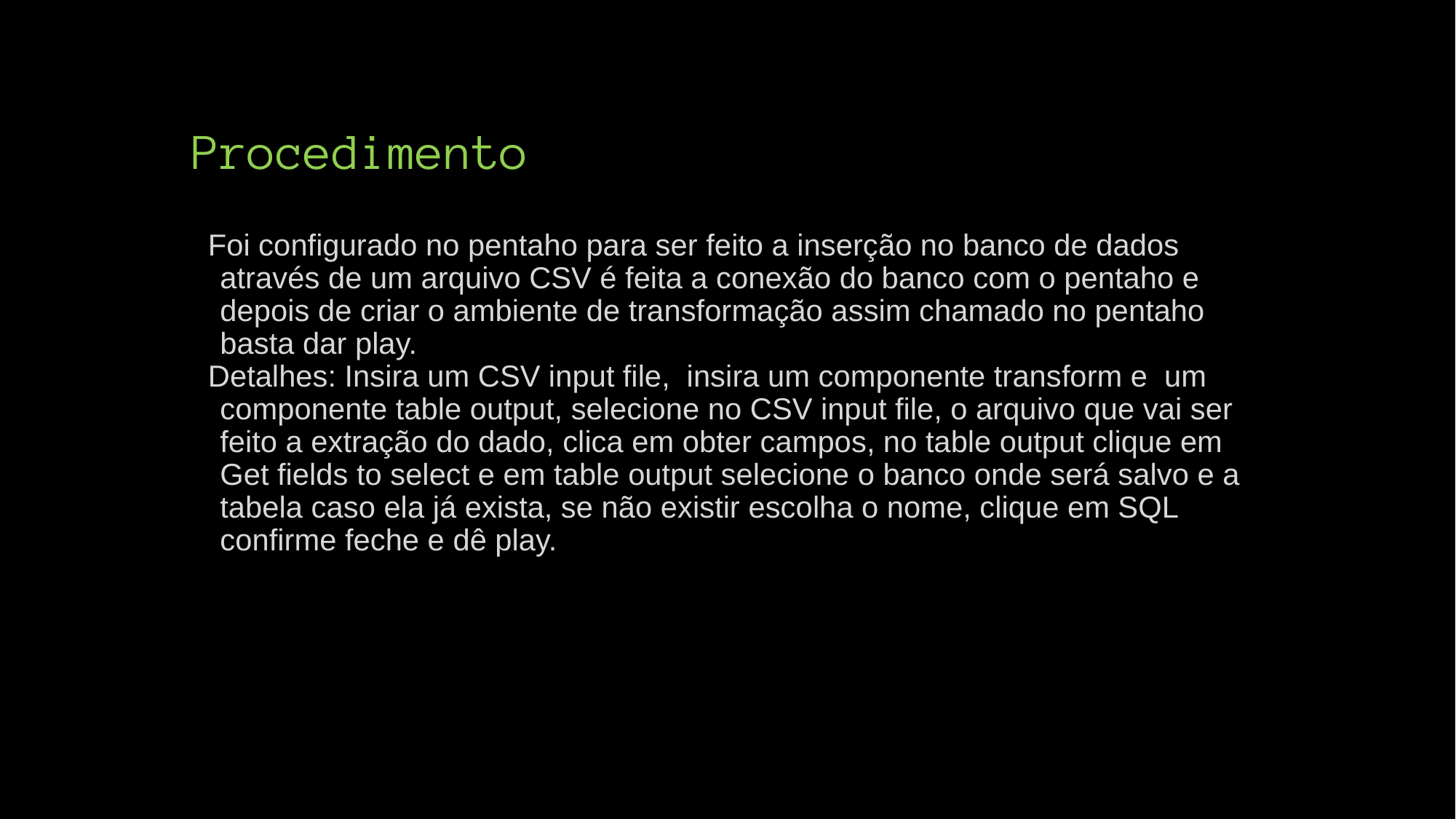

# Procedimento
Foi configurado no pentaho para ser feito a inserção no banco de dados através de um arquivo CSV é feita a conexão do banco com o pentaho e depois de criar o ambiente de transformação assim chamado no pentaho basta dar play.
Detalhes: Insira um CSV input file,  insira um componente transform e  um componente table output, selecione no CSV input file, o arquivo que vai ser feito a extração do dado, clica em obter campos, no table output clique em Get fields to select e em table output selecione o banco onde será salvo e a tabela caso ela já exista, se não existir escolha o nome, clique em SQL confirme feche e dê play.